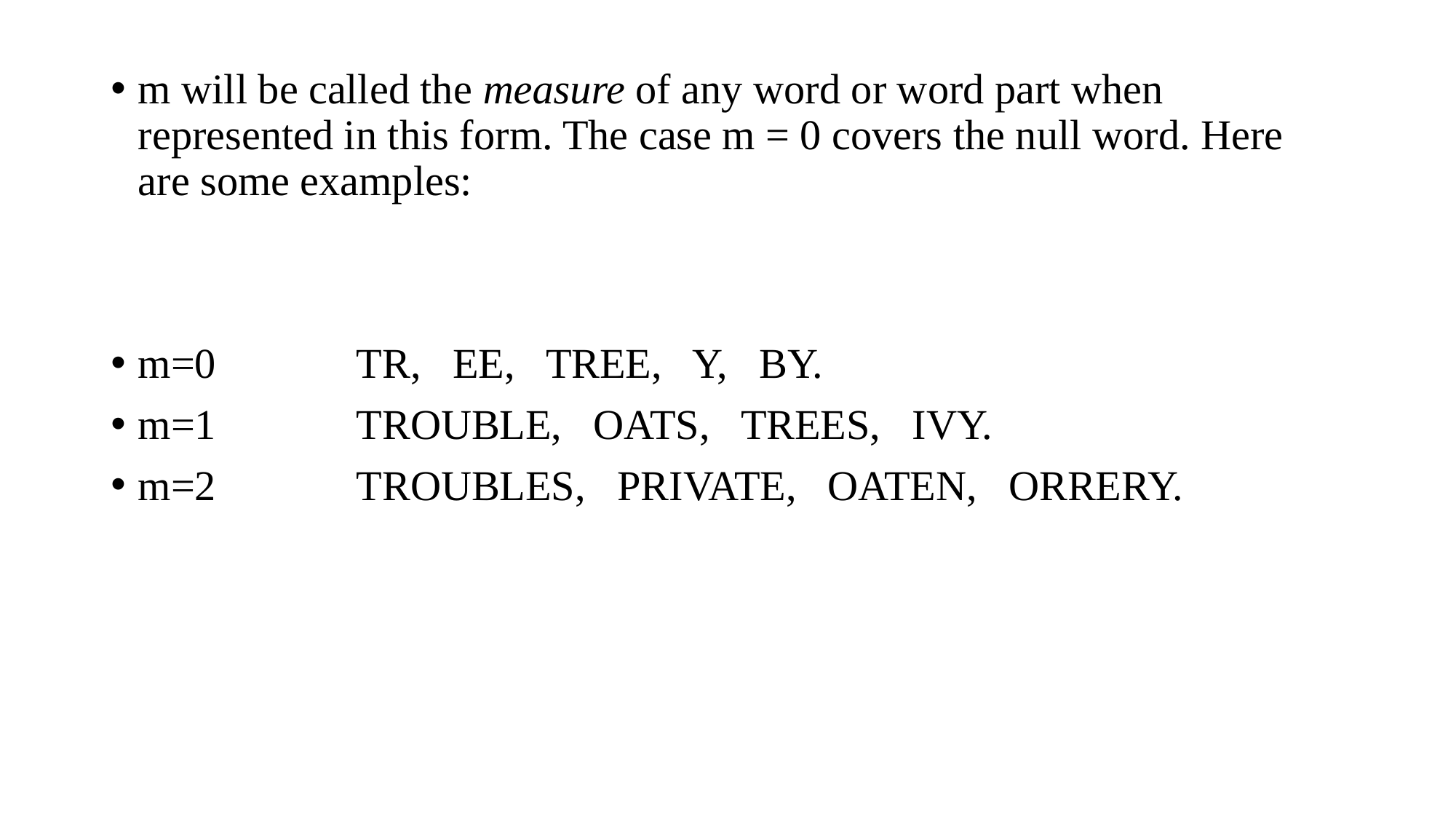

m will be called the measure of any word or word part when represented in this form. The case m = 0 covers the null word. Here are some examples:

m=0		TR,   EE,   TREE,   Y,   BY.
m=1		TROUBLE,   OATS,   TREES,   IVY.
m=2		TROUBLES,   PRIVATE,   OATEN,   ORRERY.